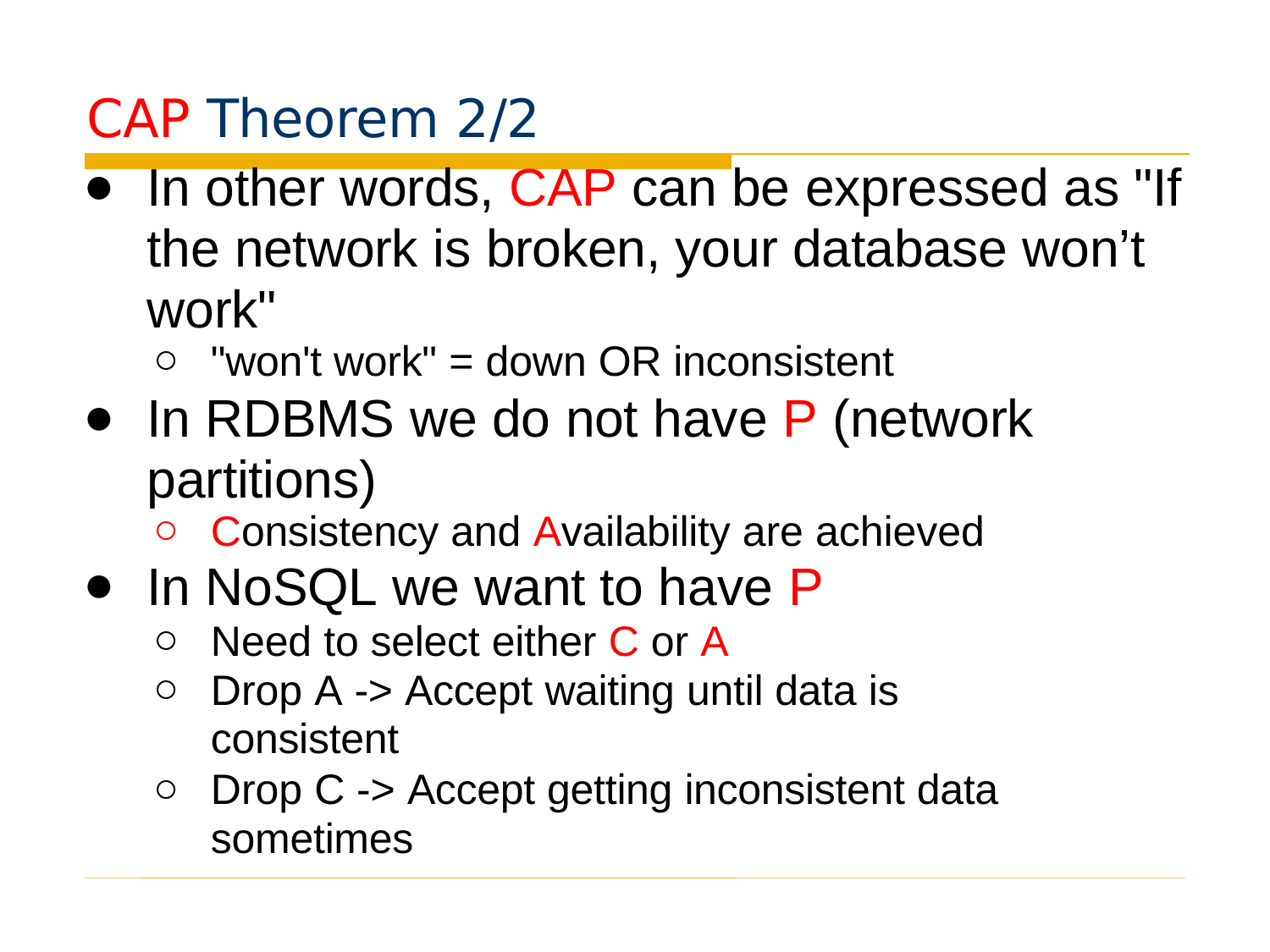

# CAP Theorem 2/2
In other words, CAP can be expressed as "If the network is broken, your database won’t work"
"won't work" = down OR inconsistent
In RDBMS we do not have P (network partitions)
Consistency and Availability are achieved
In NoSQL we want to have P
Need to select either C or A
Drop A -> Accept waiting until data is consistent
Drop C -> Accept getting inconsistent data sometimes